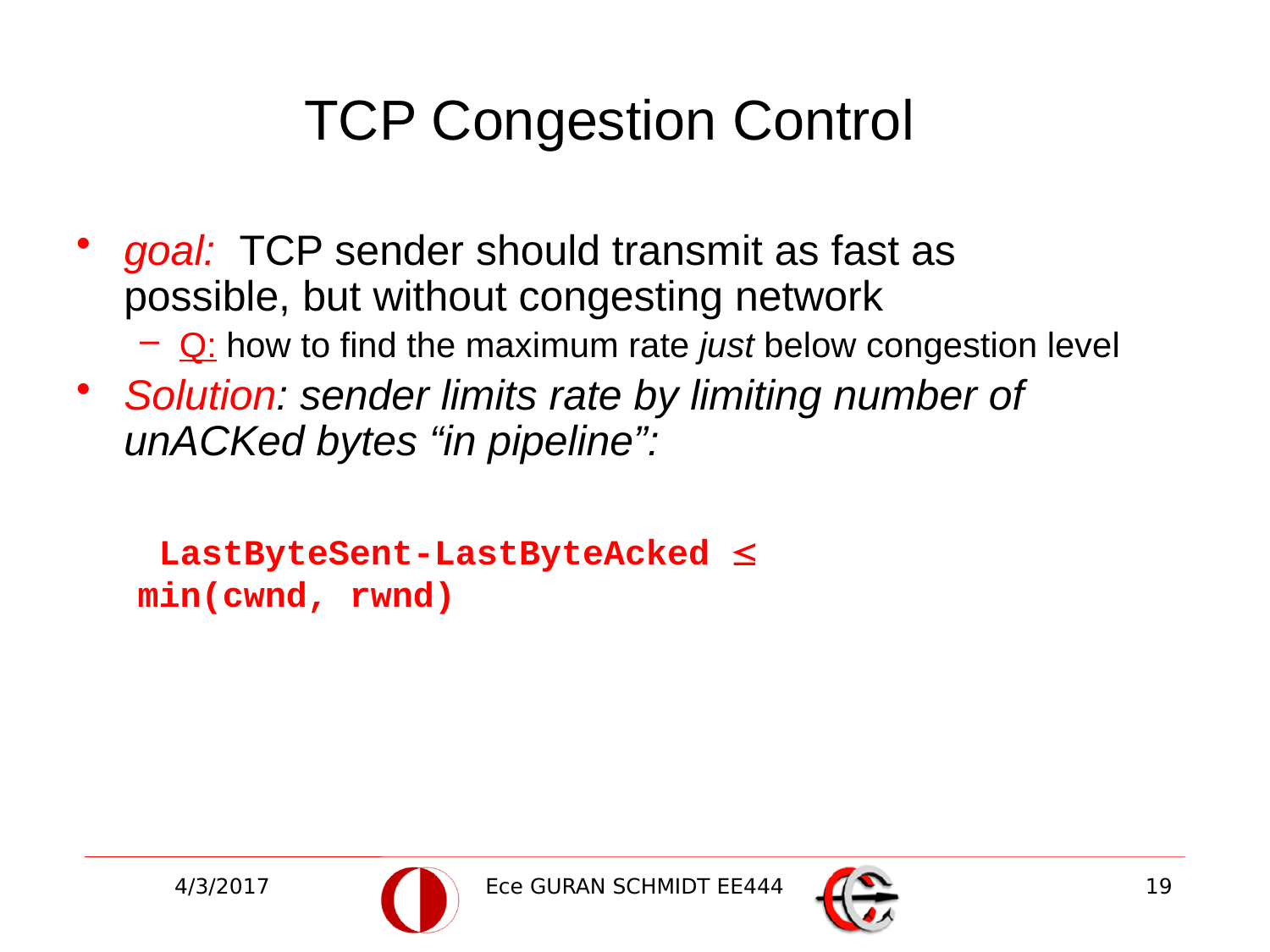

# TCP Congestion Control
goal:  TCP sender should transmit as fast as possible, but without congesting network
Q: how to find the maximum rate just below congestion level
Solution: sender limits rate by limiting number of unACKed bytes “in pipeline”:

 LastByteSent-LastByteAcked ≤ min(cwnd, rwnd)

4/3/2017
Ece GURAN SCHMIDT EE444
19